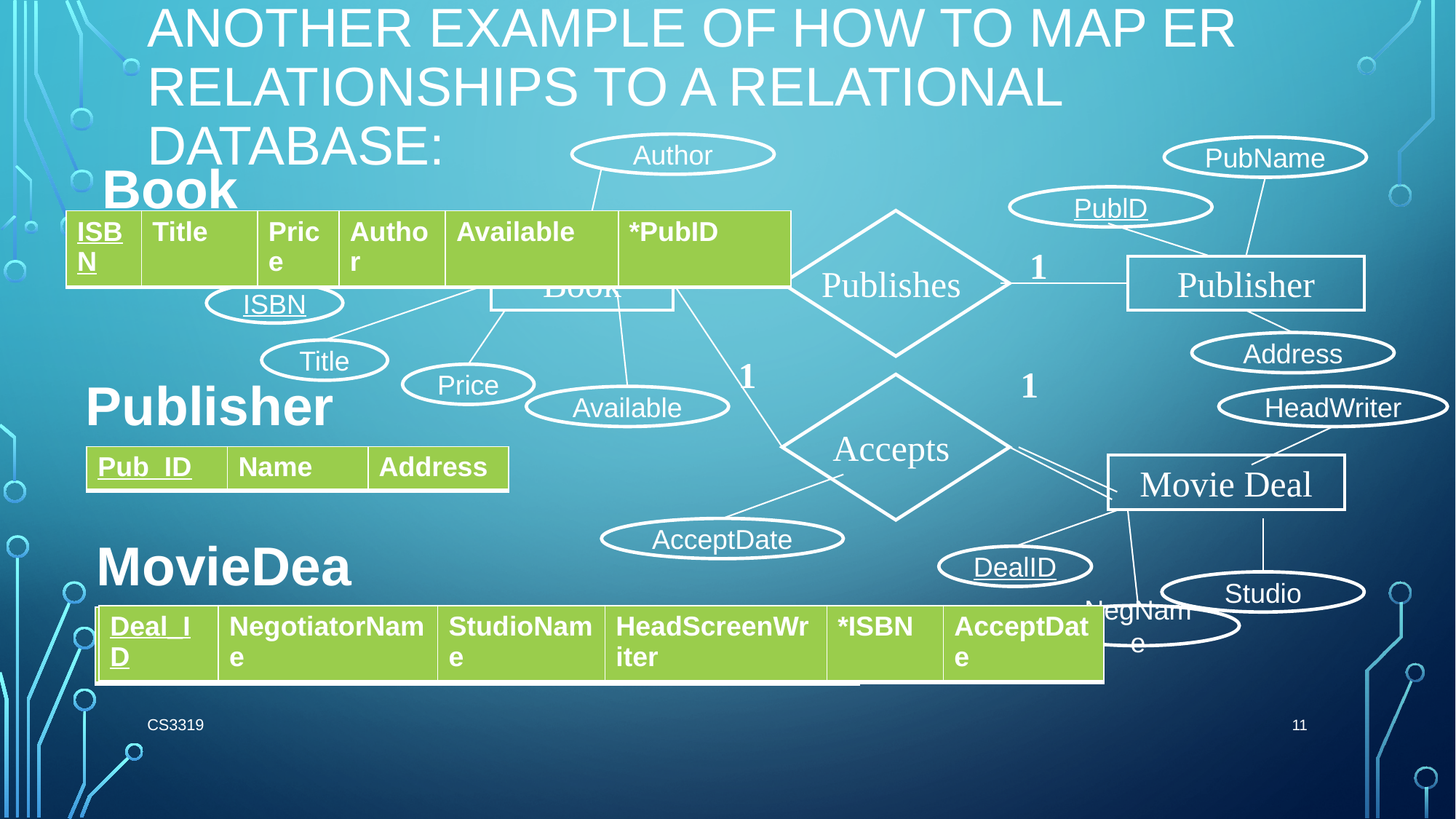

# Another example of how to Map ER RELATIONSHIPS to a relational Database:
Author
PubName
Book
PublD

Publishes
M
1
Book
Publisher
1
1

Accepts

| ISBN | Title | Price | Author | Available |
| --- | --- | --- | --- | --- |
| ISBN | Title | Price | Author | Available | \*PubID |
| --- | --- | --- | --- | --- | --- |
ISBN
Address
Title
Price
Publisher
Available
HeadWriter
| Pub\_ID | Name | Address |
| --- | --- | --- |
Movie Deal
AcceptDate
MovieDeal
DealID
Studio
| Deal\_ID | NegotiatorName | StudioName | HeadScreenWriter | \*ISBN | AcceptDate |
| --- | --- | --- | --- | --- | --- |
NegName
| Deal\_ID | NegotiatorName | StudioName | HeadScreenWriter |
| --- | --- | --- | --- |
11
CS3319